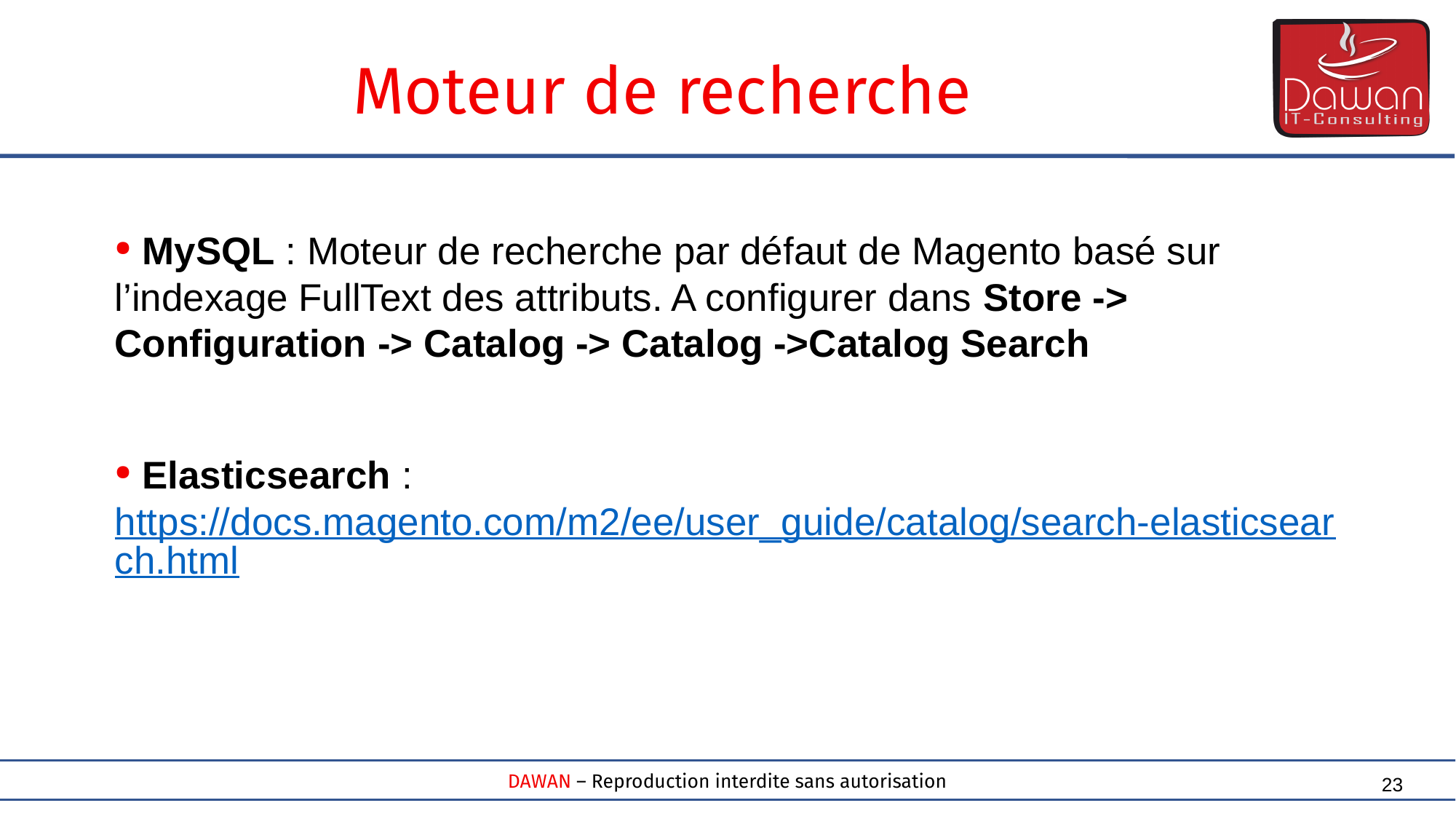

Moteur de recherche
 MySQL : Moteur de recherche par défaut de Magento basé sur l’indexage FullText des attributs. A configurer dans Store -> Configuration -> Catalog -> Catalog ->Catalog Search

 Elasticsearch : https://docs.magento.com/m2/ee/user_guide/catalog/search-elasticsearch.html
23